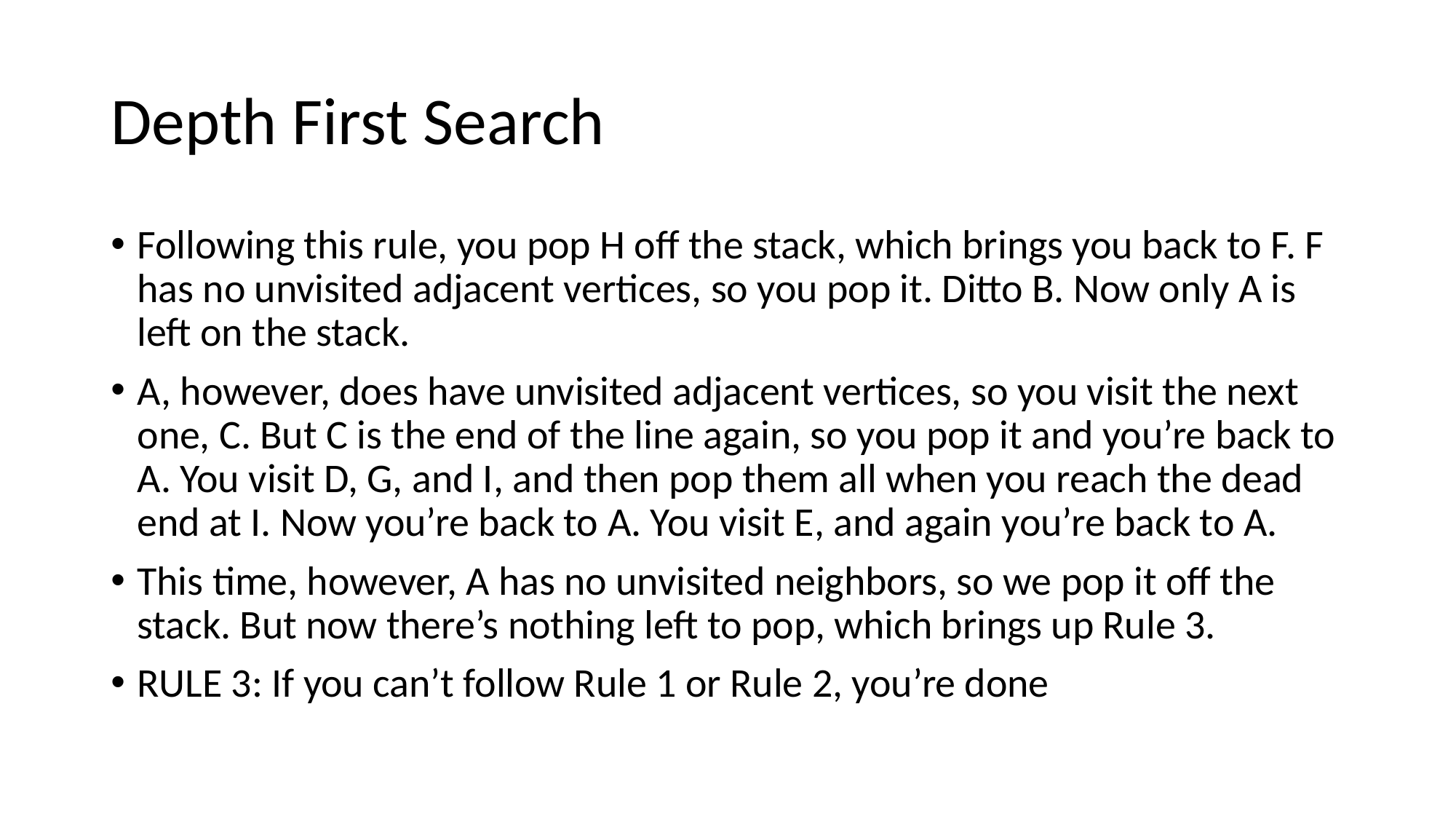

# Depth First Search
Following this rule, you pop H off the stack, which brings you back to F. F has no unvisited adjacent vertices, so you pop it. Ditto B. Now only A is left on the stack.
A, however, does have unvisited adjacent vertices, so you visit the next one, C. But C is the end of the line again, so you pop it and you’re back to A. You visit D, G, and I, and then pop them all when you reach the dead end at I. Now you’re back to A. You visit E, and again you’re back to A.
This time, however, A has no unvisited neighbors, so we pop it off the stack. But now there’s nothing left to pop, which brings up Rule 3.
RULE 3: If you can’t follow Rule 1 or Rule 2, you’re done